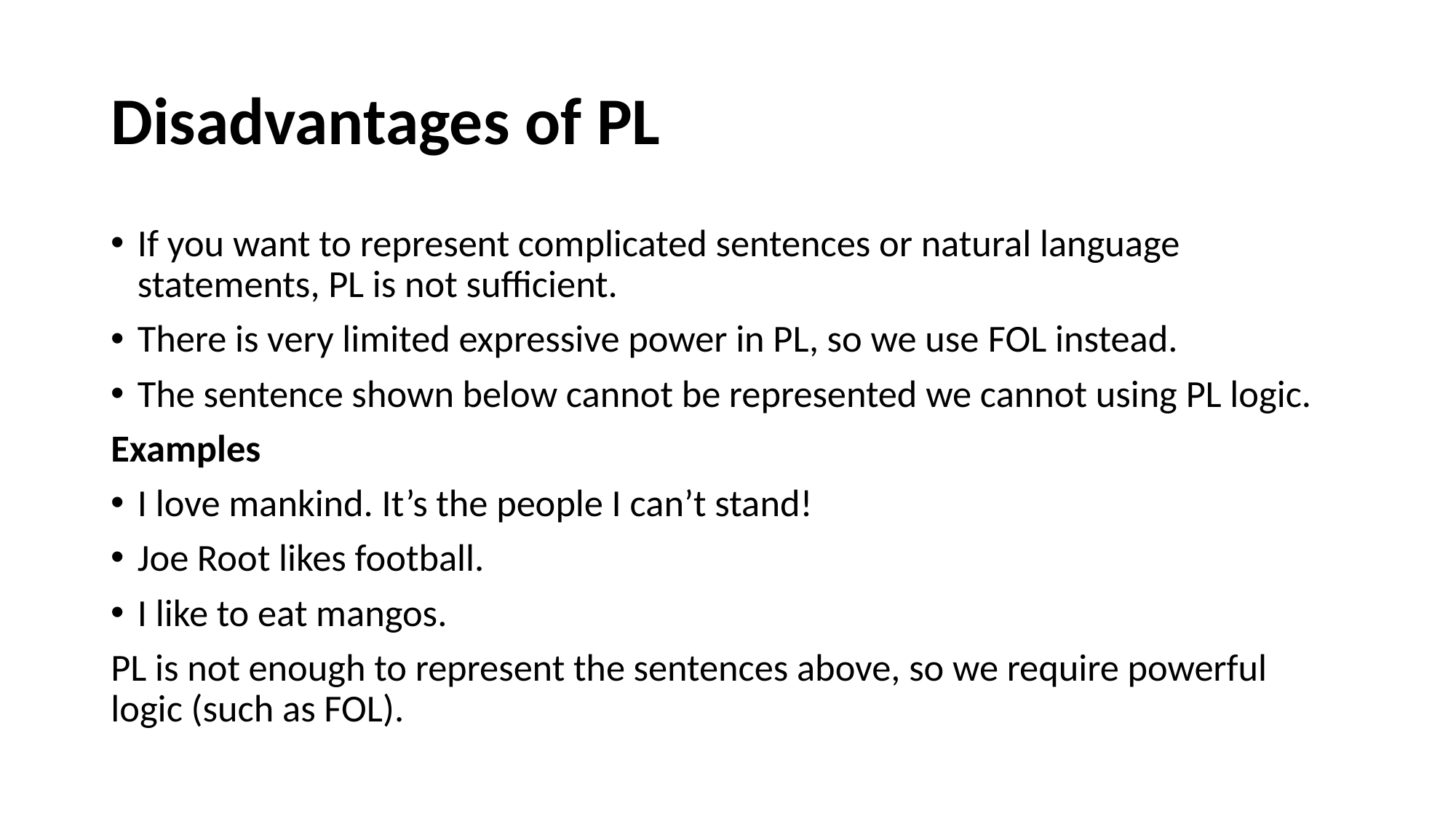

# Disadvantages of PL
If you want to represent complicated sentences or natural language statements, PL is not sufficient.
There is very limited expressive power in PL, so we use FOL instead.
The sentence shown below cannot be represented we cannot using PL logic.
Examples
I love mankind. It’s the people I can’t stand!
Joe Root likes football.
I like to eat mangos.
PL is not enough to represent the sentences above, so we require powerful logic (such as FOL).